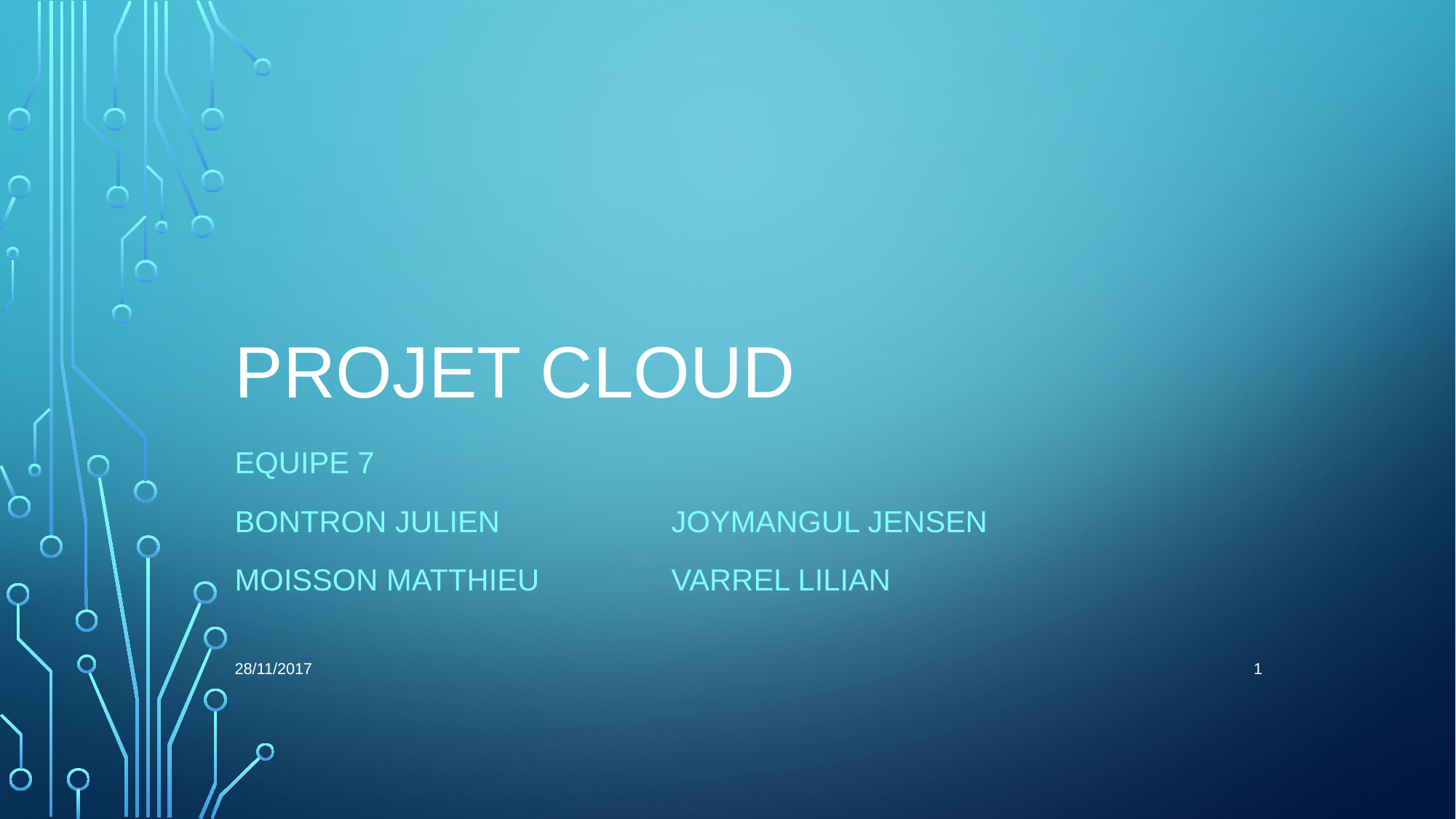

# Projet Cloud
Equipe 7
Bontron Julien 		Joymangul Jensen
Moisson Matthieu 		Varrel Lilian
1
28/11/2017